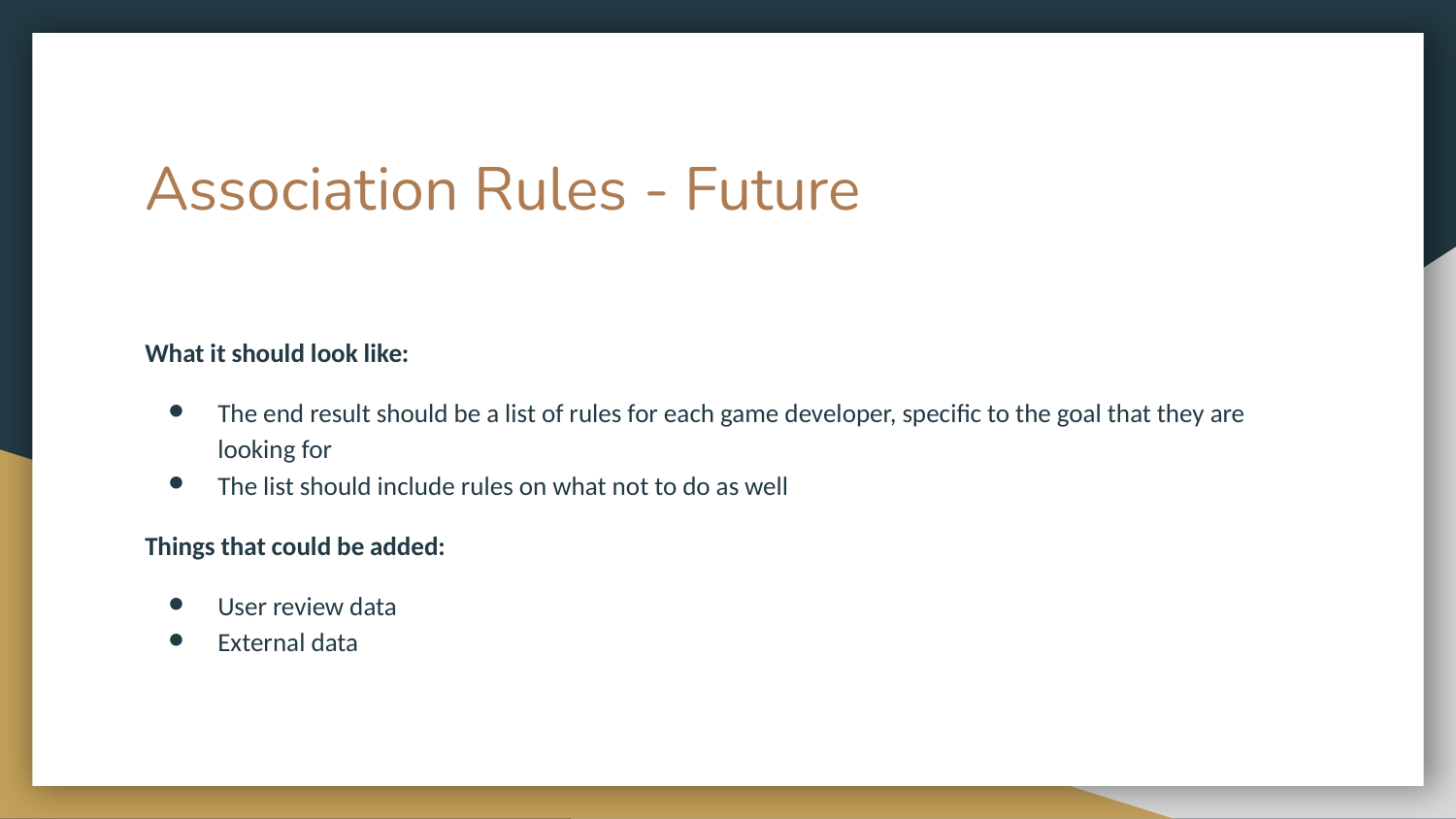

# Association Rules - Future
What it should look like:
The end result should be a list of rules for each game developer, specific to the goal that they are looking for
The list should include rules on what not to do as well
Things that could be added:
User review data
External data